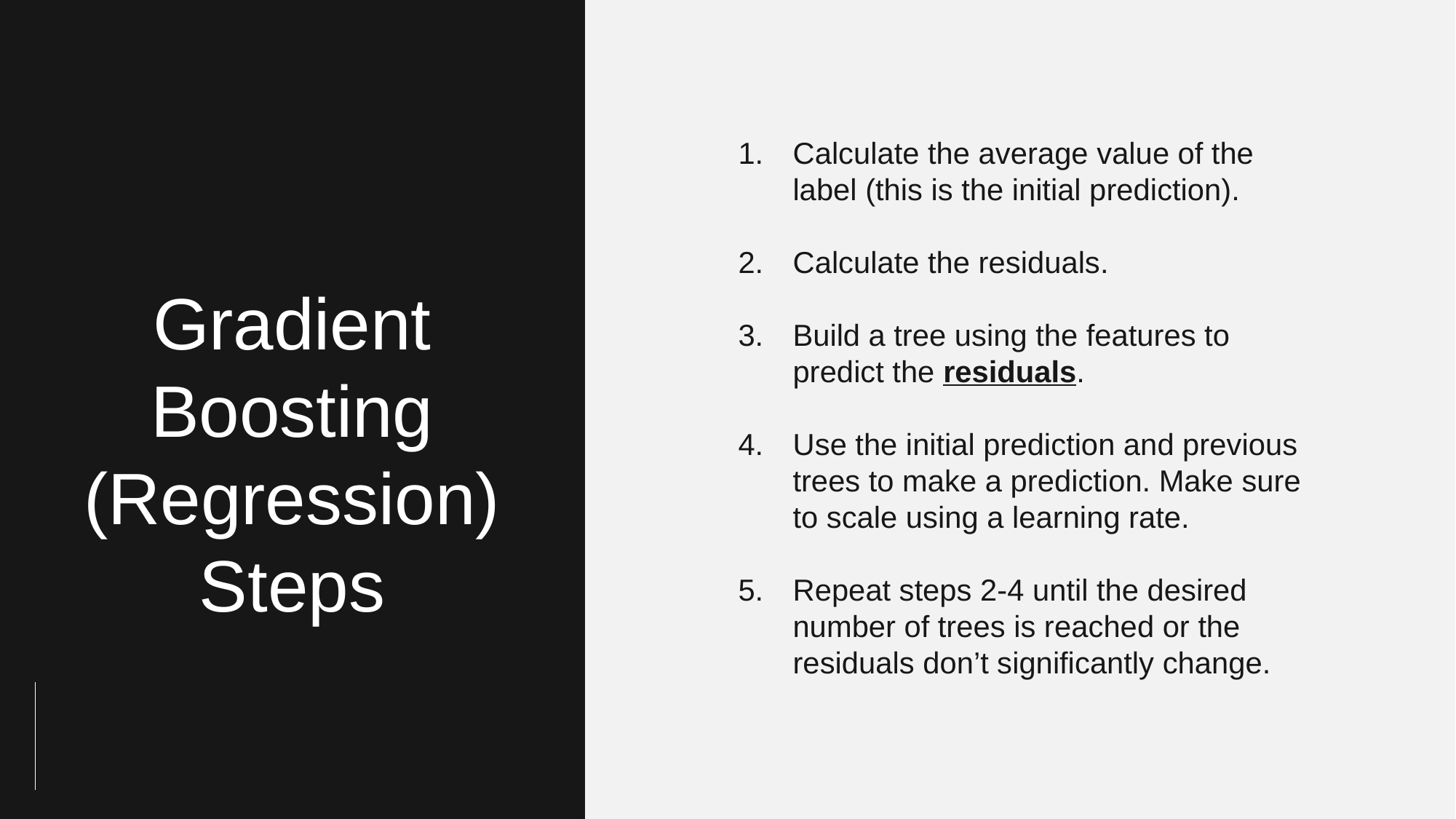

Calculate the average value of the label (this is the initial prediction).

Calculate the residuals.

Build a tree using the features to predict the residuals.

Use the initial prediction and previous trees to make a prediction. Make sure to scale using a learning rate.

Repeat steps 2-4 until the desired number of trees is reached or the residuals don’t significantly change.
Gradient Boosting (Regression) Steps